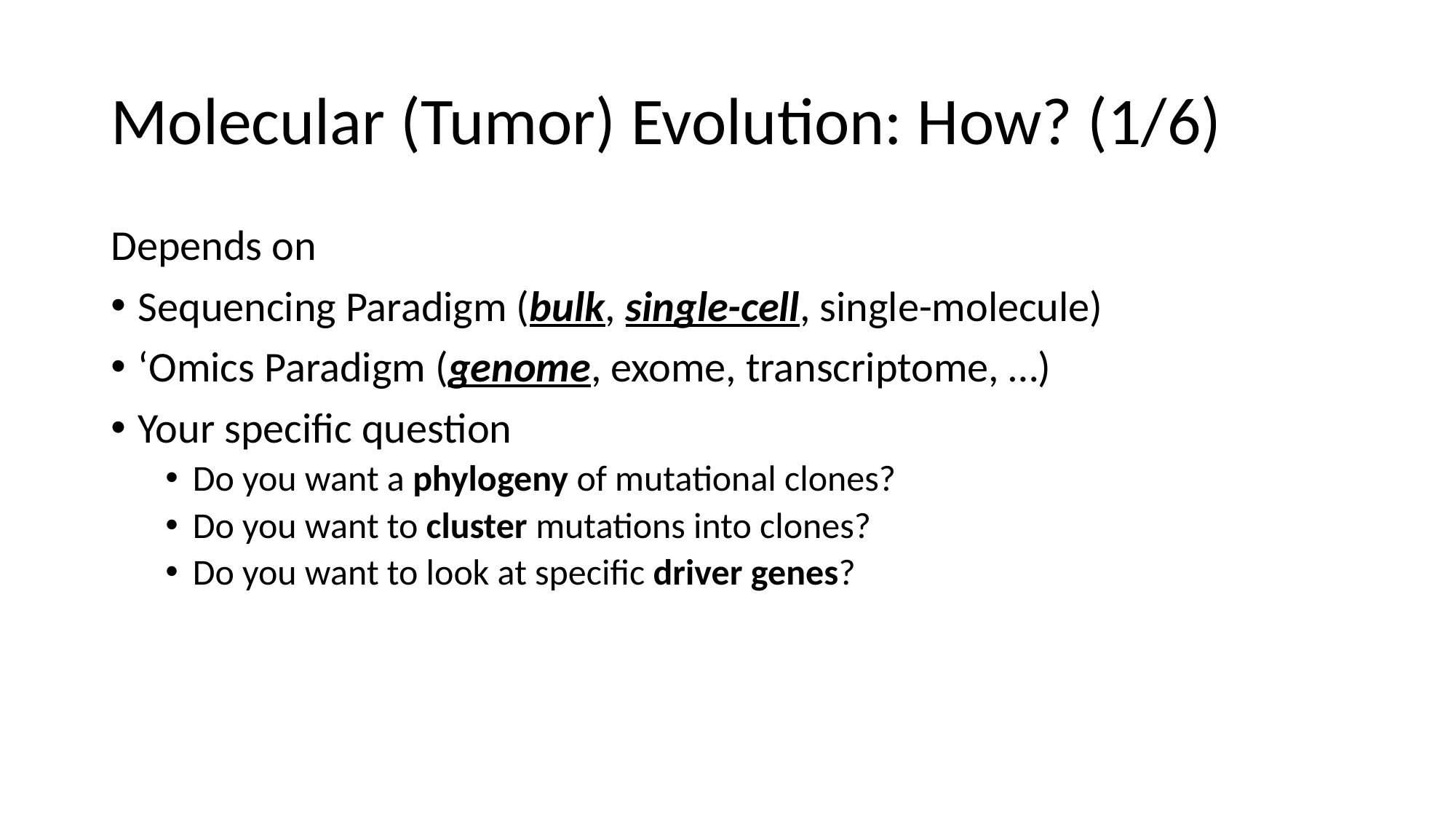

# Molecular (Tumor) Evolution: How? (1/6)
Depends on
Sequencing Paradigm (bulk, single-cell, single-molecule)
‘Omics Paradigm (genome, exome, transcriptome, …)
Your specific question
Do you want a phylogeny of mutational clones?
Do you want to cluster mutations into clones?
Do you want to look at specific driver genes?